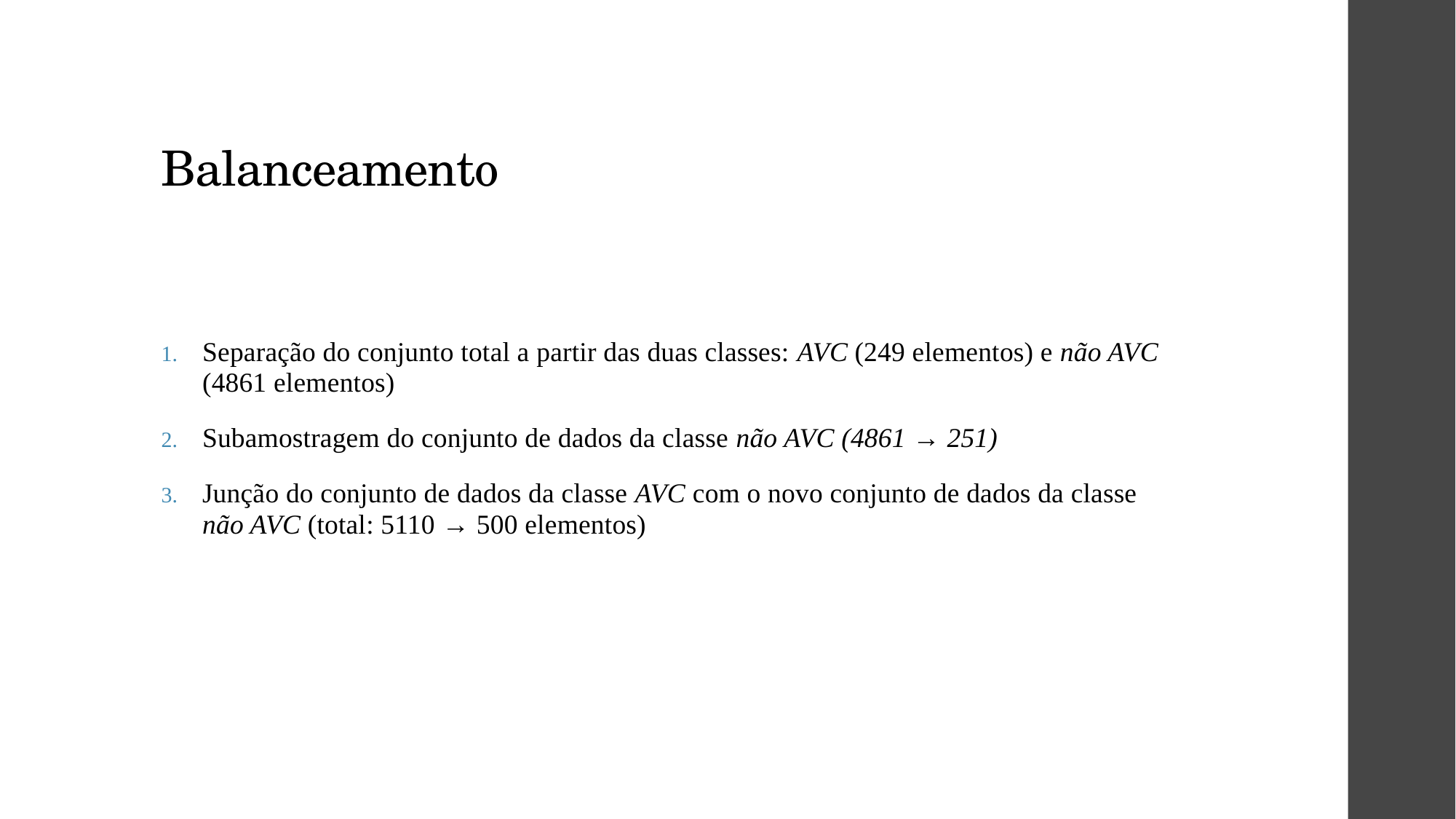

# Balanceamento

Separação do conjunto total a partir das duas classes: AVC (249 elementos) e não AVC (4861 elementos)
Subamostragem do conjunto de dados da classe não AVC (4861 → 251)
Junção do conjunto de dados da classe AVC com o novo conjunto de dados da classe não AVC (total: 5110 → 500 elementos)